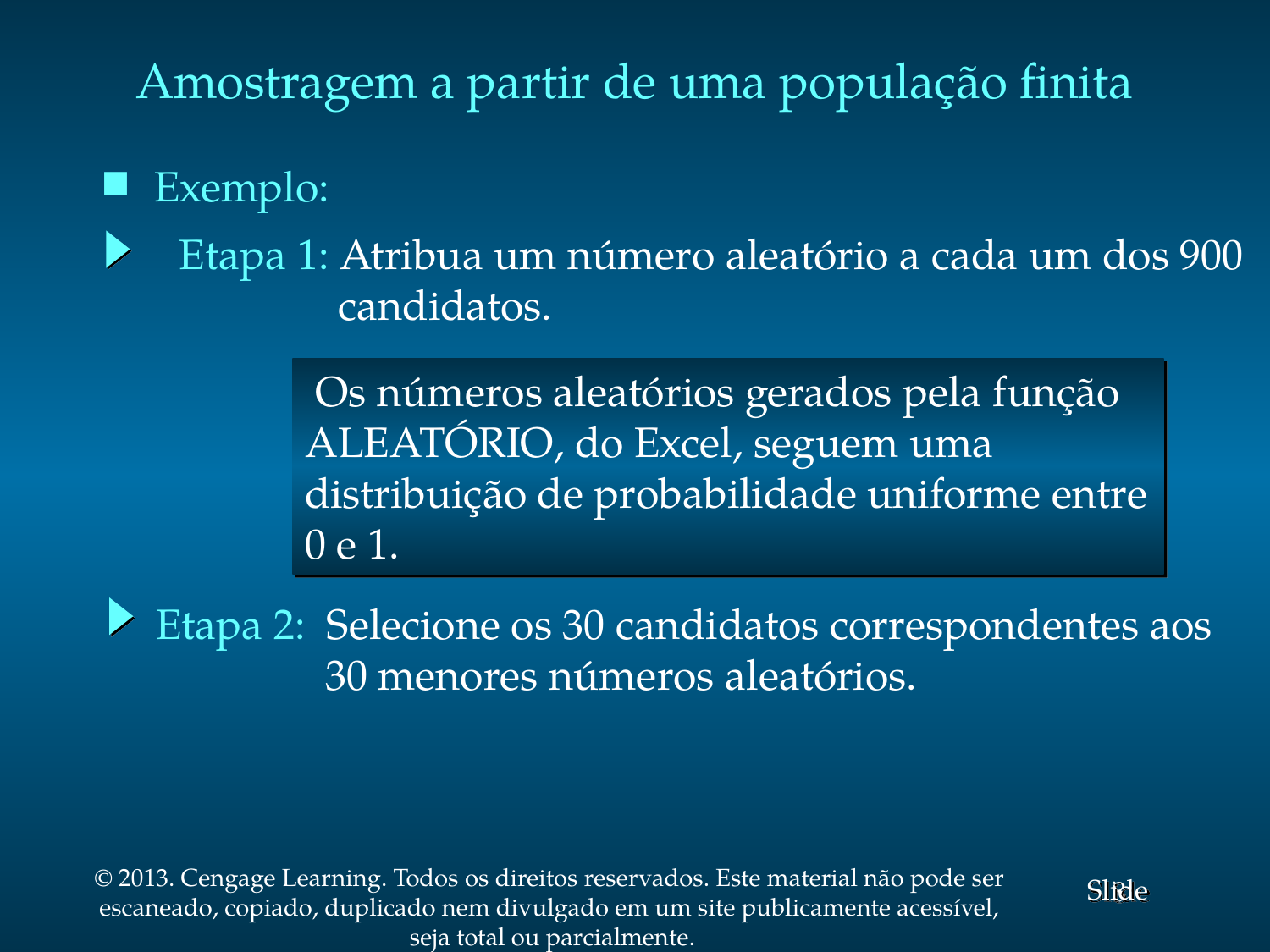

Amostragem a partir de uma população finita
Exemplo:
Etapa 1: Atribua um número aleatório a cada um dos 900
               candidatos.

 Os números aleatórios gerados pela função ALEATÓRIO, do Excel, seguem uma distribuição de probabilidade uniforme entre
0 e 1.
Etapa 2:  Selecione os 30 candidatos correspondentes aos
                30 menores números aleatórios.